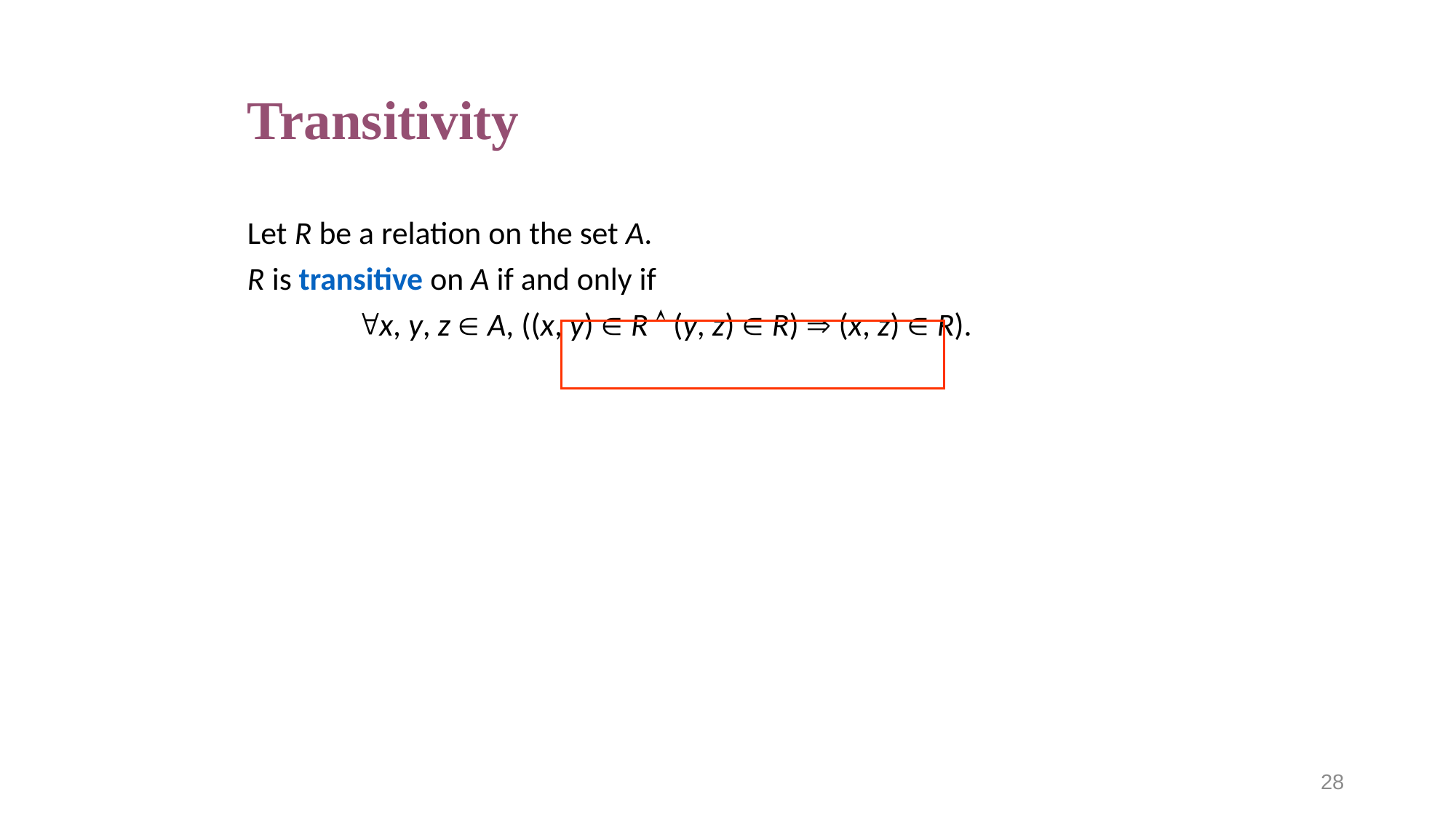

# Transitivity
Let R be a relation on the set A.
R is transitive on A if and only if
	∀x, y, z ∈ A, ((x, y) ∈ R ∧ (y, z) ∈ R) ⇒ (x, z) ∈ R).

28